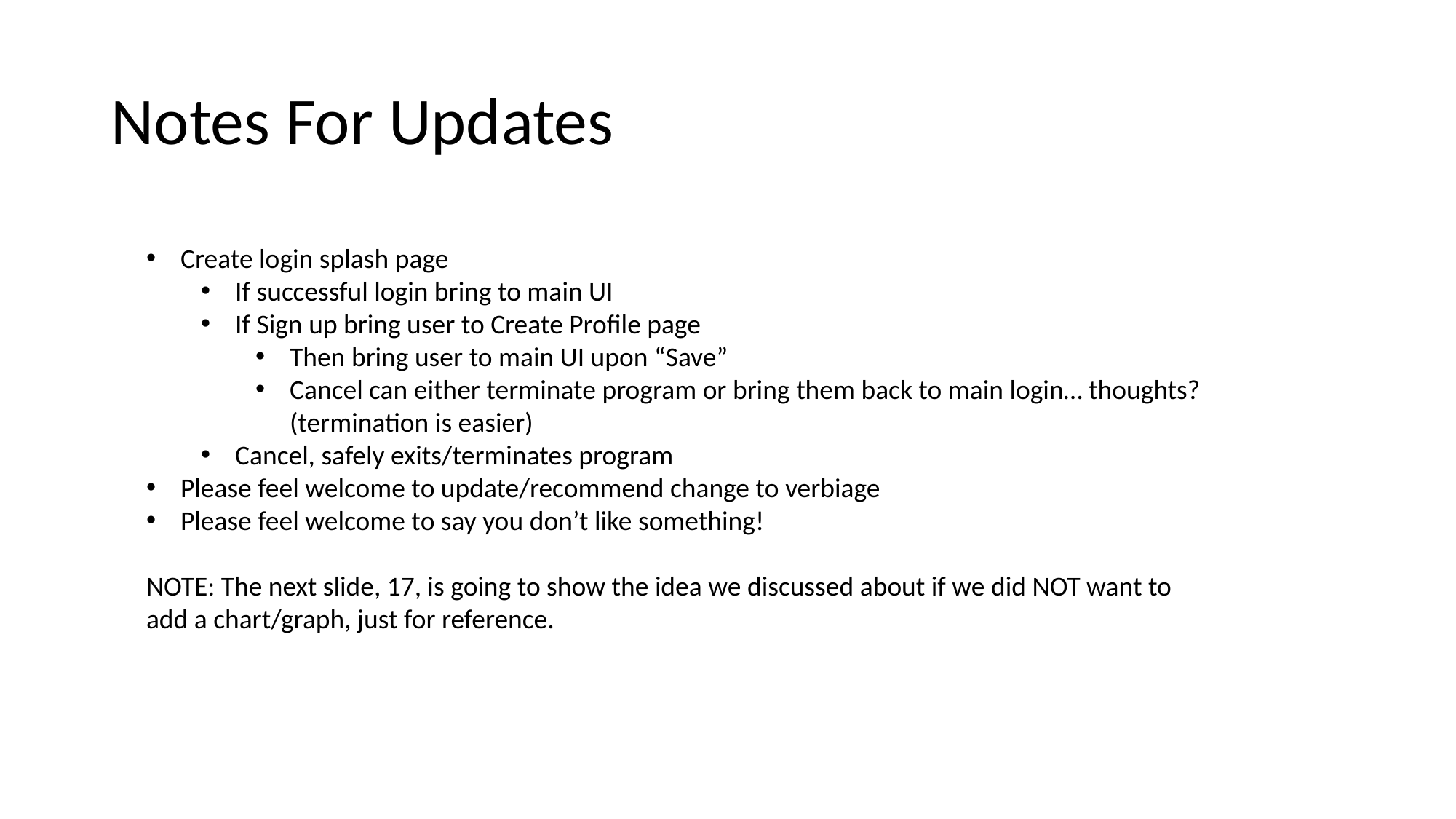

# Notes For Updates
Create login splash page
If successful login bring to main UI
If Sign up bring user to Create Profile page
Then bring user to main UI upon “Save”
Cancel can either terminate program or bring them back to main login… thoughts? (termination is easier)
Cancel, safely exits/terminates program
Please feel welcome to update/recommend change to verbiage
Please feel welcome to say you don’t like something!

NOTE: The next slide, 17, is going to show the idea we discussed about if we did NOT want to add a chart/graph, just for reference.